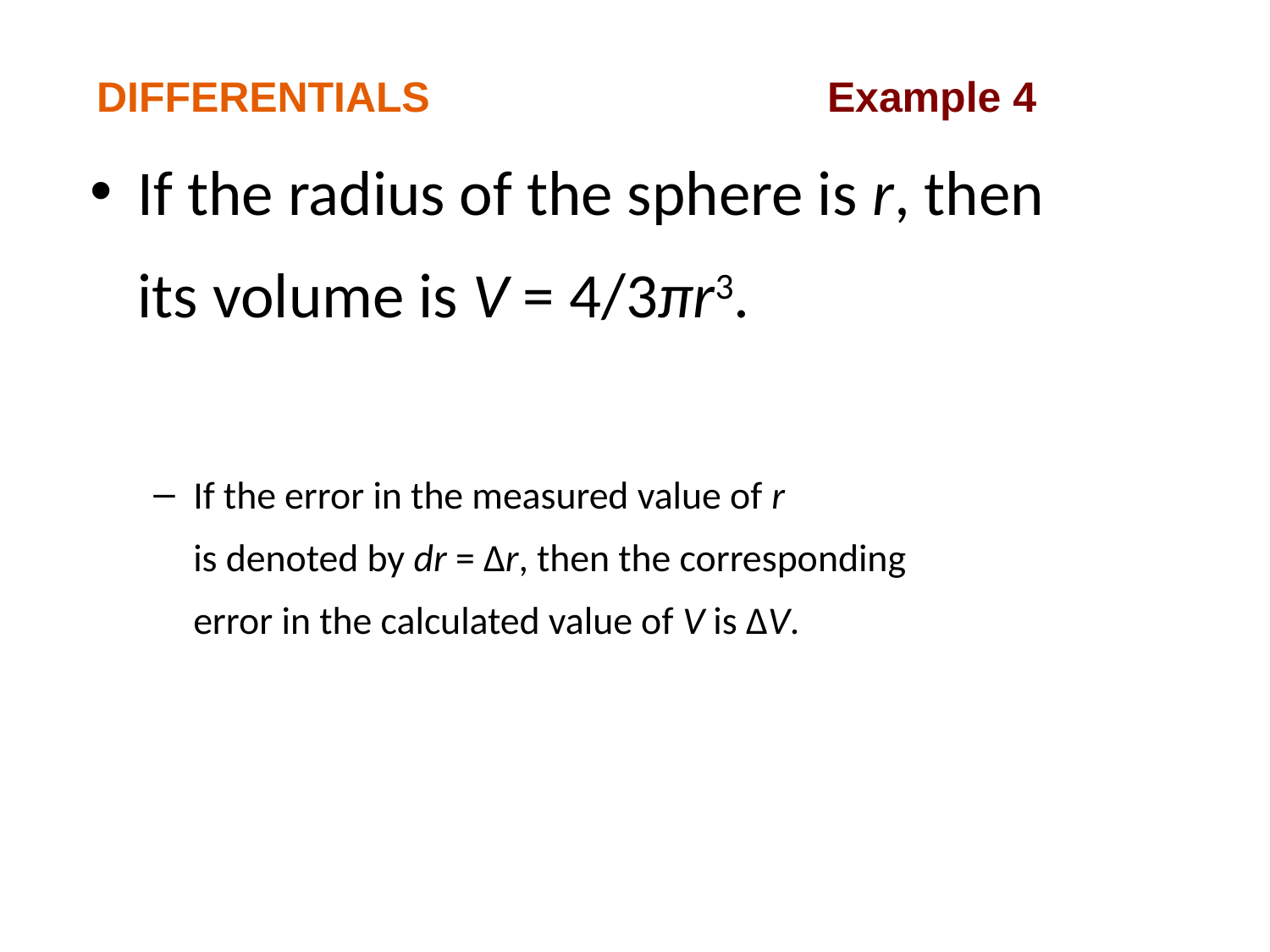

DIFFERENTIALS
Example 4
If the radius of the sphere is r, then
its volume is V = 4/3πr3.

If the error in the measured value of r
is denoted by dr = ∆r, then the corresponding
error in the calculated value of V is ∆V.